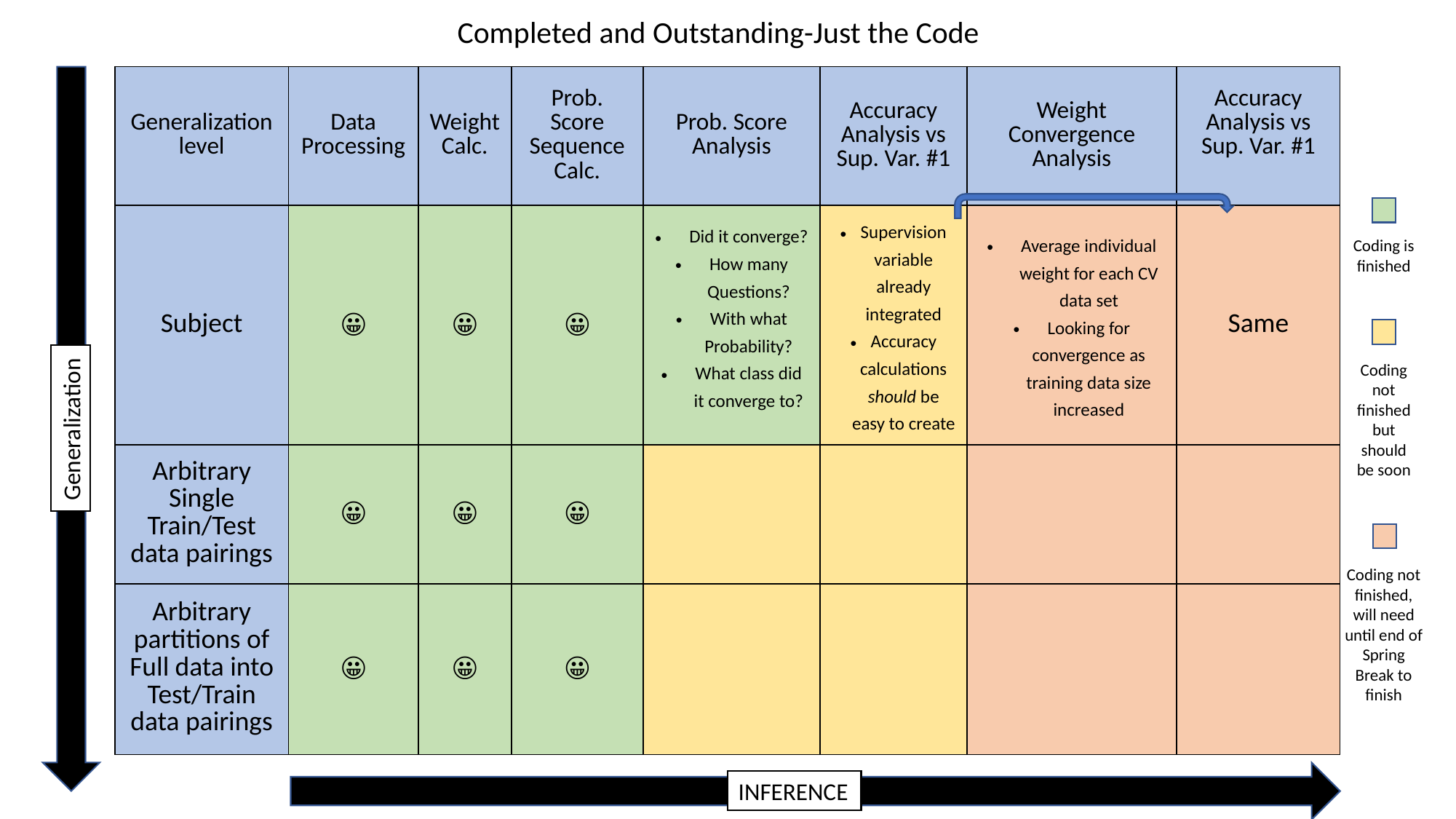

Completed and Outstanding-Just the Code
| Generalization level | Data Processing | Weight Calc. | Prob. Score Sequence Calc. | Prob. Score Analysis | Accuracy Analysis vs Sup. Var. #1 | Weight Convergence Analysis | Accuracy Analysis vs Sup. Var. #1 |
| --- | --- | --- | --- | --- | --- | --- | --- |
| Subject | 😀 | 😀 | 😀 | Did it converge? How many Questions? With what Probability? What class did it converge to? | Supervision variable already integrated Accuracy calculations should be easy to create | Average individual weight for each CV data set Looking for convergence as training data size increased | Same |
| Arbitrary Single Train/Test data pairings | 😀 | 😀 | 😀 |  |  |  |  |
| Arbitrary partitions of Full data into Test/Train data pairings | 😀 | 😀 | 😀 |  |  |  |  |

Coding is finished

Coding not finished but should be soon

Generalization

Coding not finished, will need until end of Spring Break to finish

INFERENCE